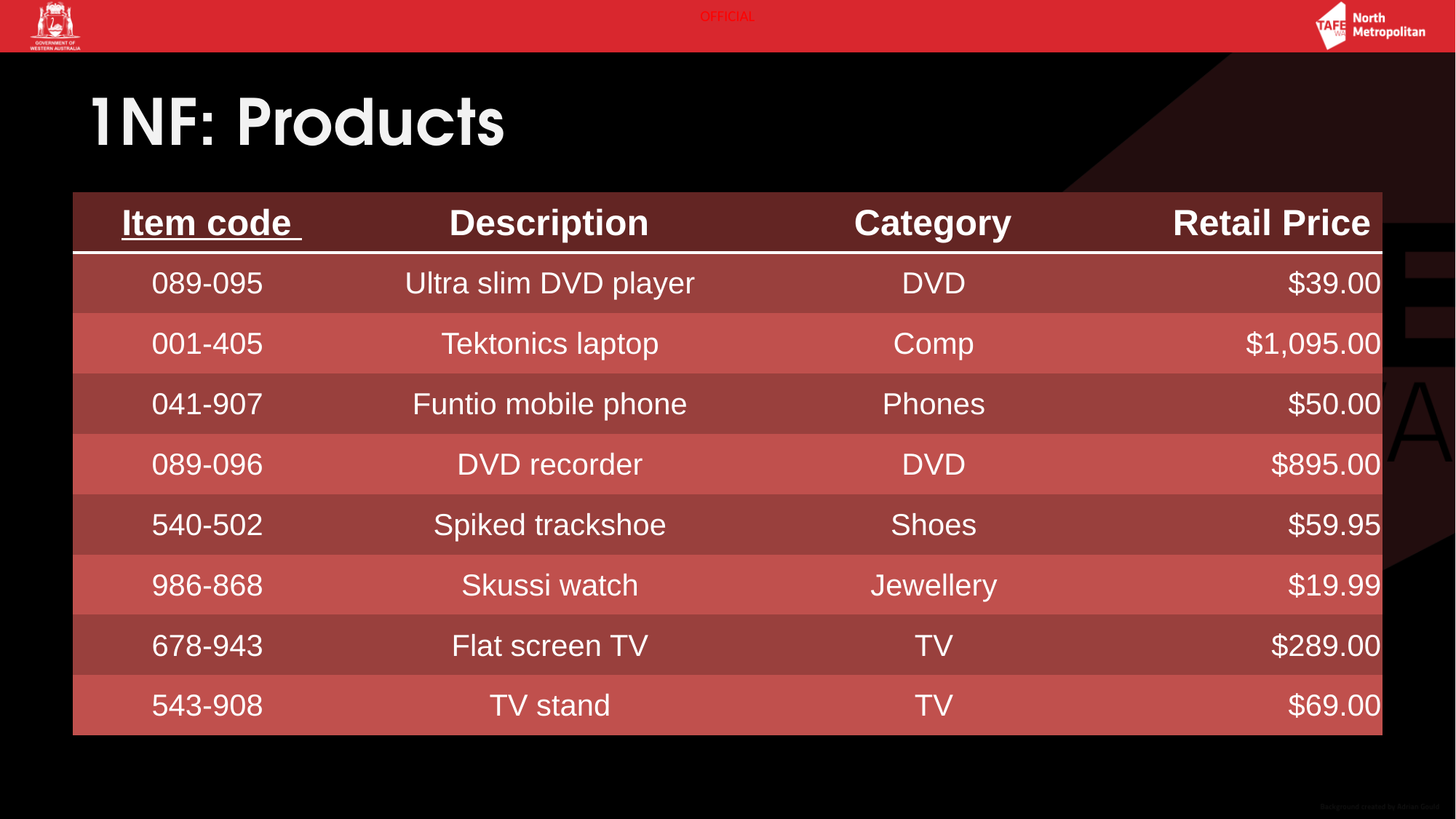

# 1NF: Products
| Item code | Description | Category | Retail Price |
| --- | --- | --- | --- |
| 089-095 | Ultra slim DVD player | DVD | $39.00 |
| 001-405 | Tektonics laptop | Comp | $1,095.00 |
| 041-907 | Funtio mobile phone | Phones | $50.00 |
| 089-096 | DVD recorder | DVD | $895.00 |
| 540-502 | Spiked trackshoe | Shoes | $59.95 |
| 986-868 | Skussi watch | Jewellery | $19.99 |
| 678-943 | Flat screen TV | TV | $289.00 |
| 543-908 | TV stand | TV | $69.00 |